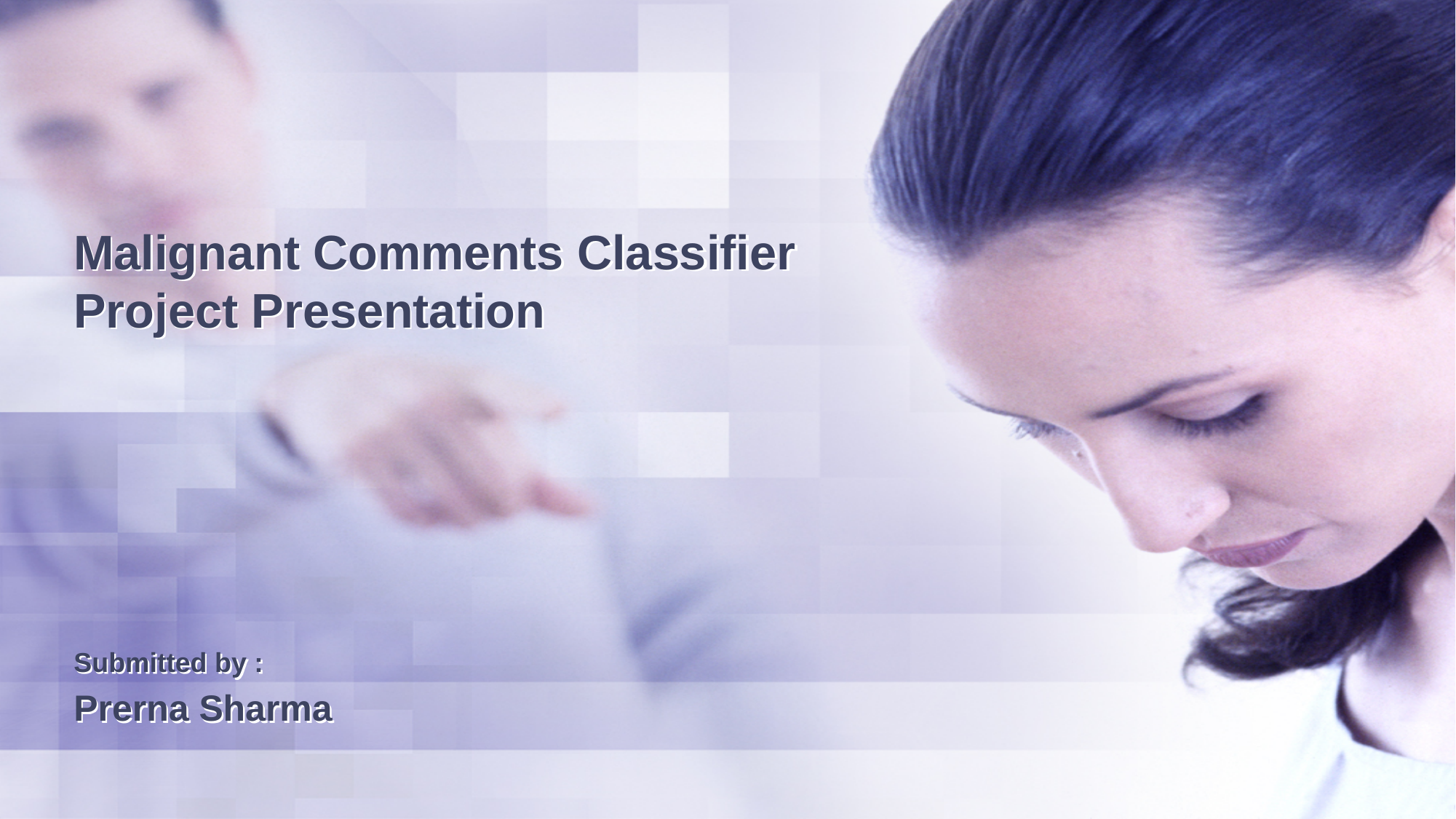

# Malignant Comments Classifier Project Presentation
Submitted by :
Prerna Sharma